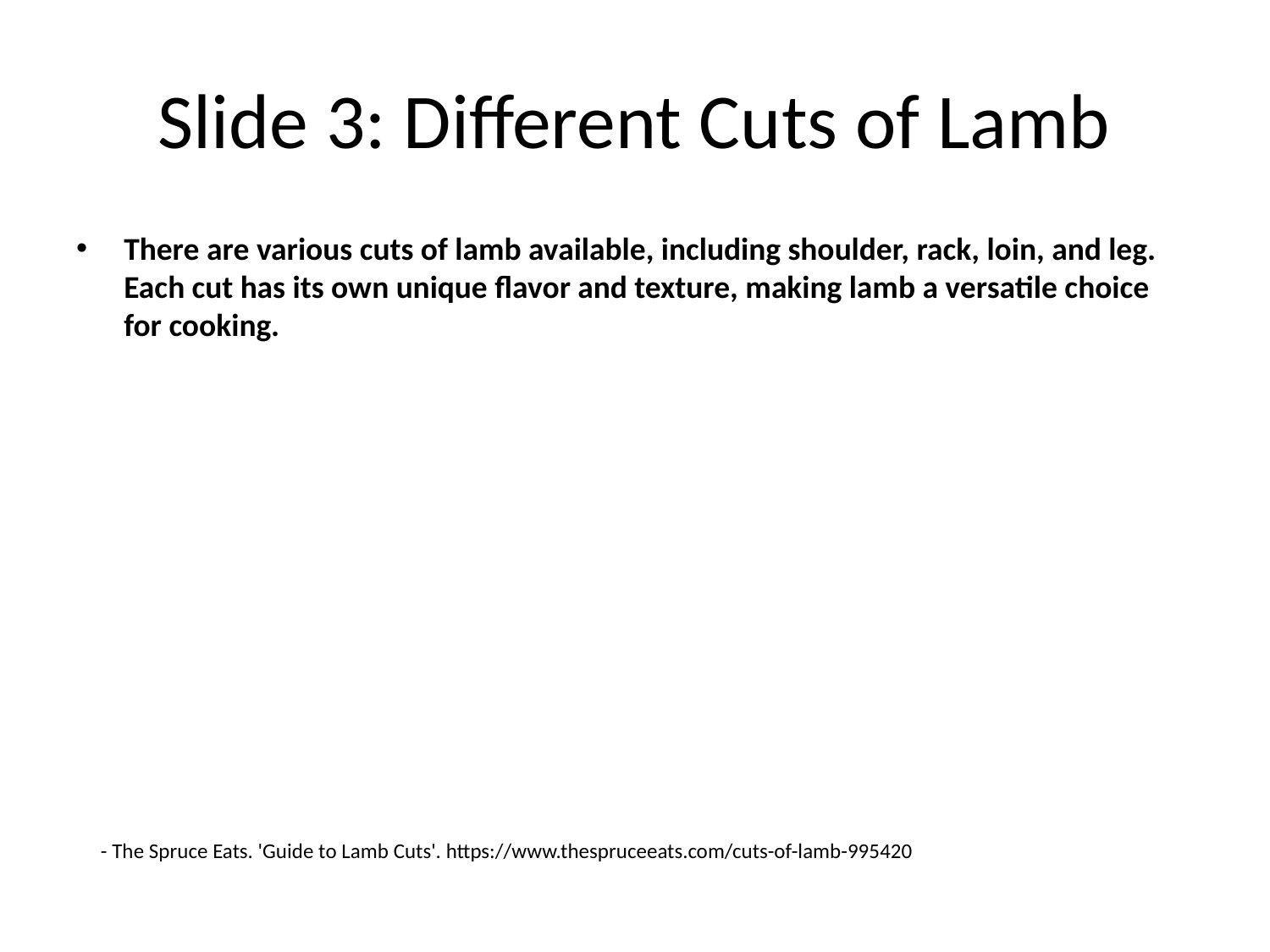

# Slide 3: Different Cuts of Lamb
There are various cuts of lamb available, including shoulder, rack, loin, and leg. Each cut has its own unique flavor and texture, making lamb a versatile choice for cooking.

- The Spruce Eats. 'Guide to Lamb Cuts'. https://www.thespruceeats.com/cuts-of-lamb-995420